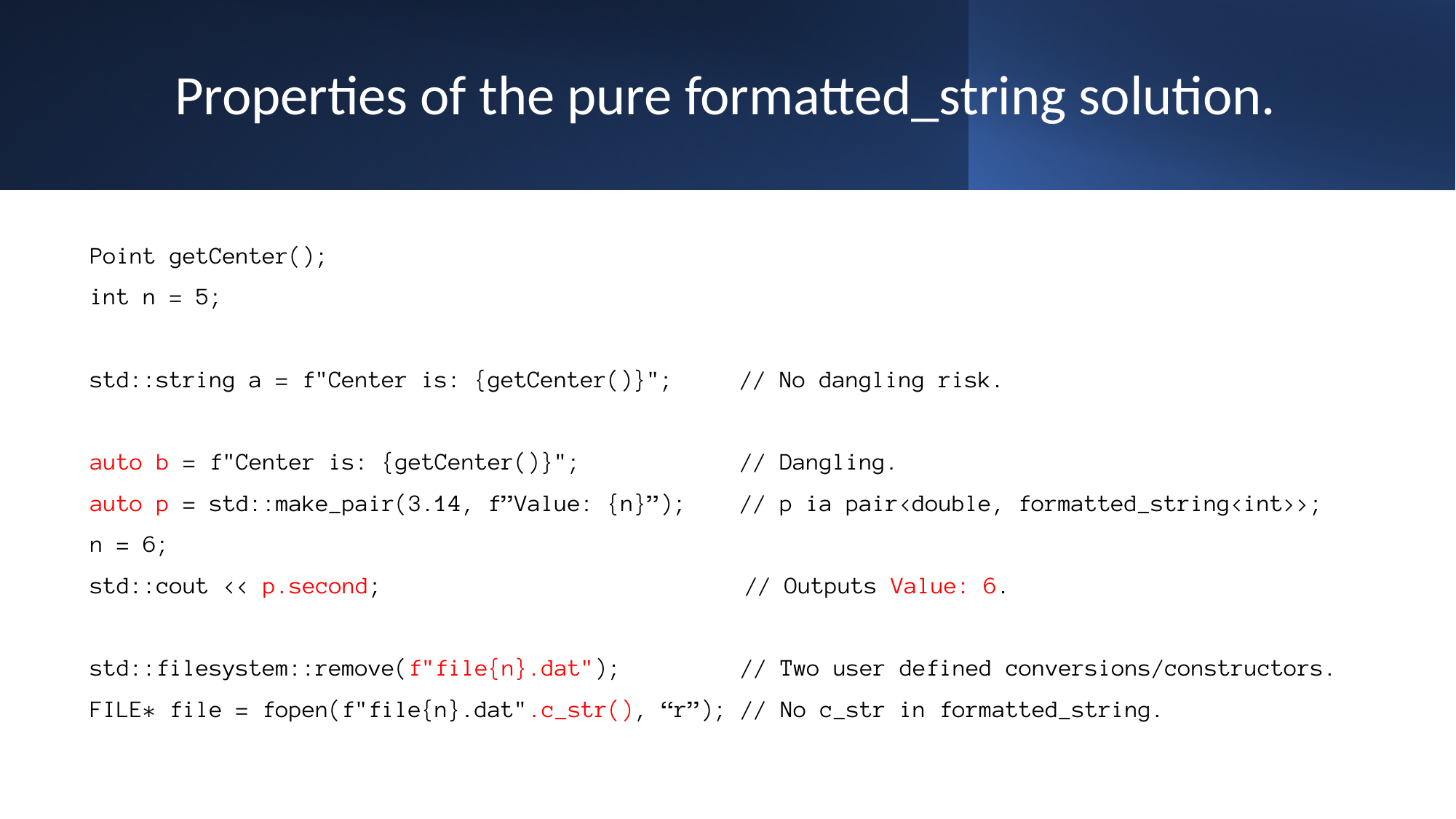

# Properties of the pure formatted_string solution.
Point getCenter();
int n = 5;

std::string a = f"Center is: {getCenter()}";     // No dangling risk.

auto b = f"Center is: {getCenter()}";            // Dangling.
auto p = std::make_pair(3.14, f”Value: {n}”);    // p ia pair<double, formatted_string<int>>;
n = 6;
std::cout << p.second;				// Outputs Value: 6.

std::filesystem::remove(f"file{n}.dat");         // Two user defined conversions/constructors.
FILE* file = fopen(f"file{n}.dat".c_str(), “r”); // No c_str in formatted_string.